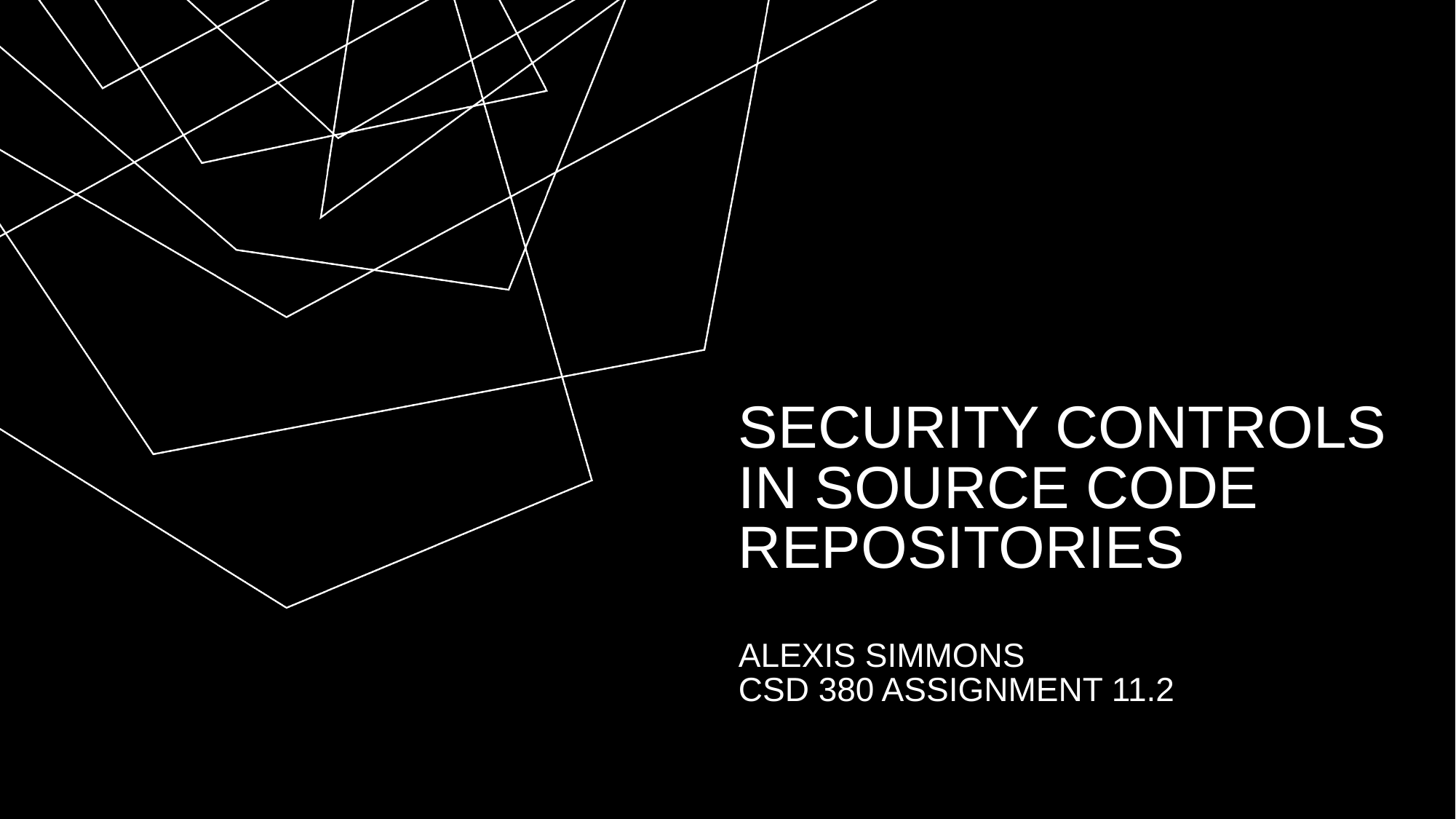

# Security controls in source code repositories Alexis Simmons csd 380 Assignment 11.2